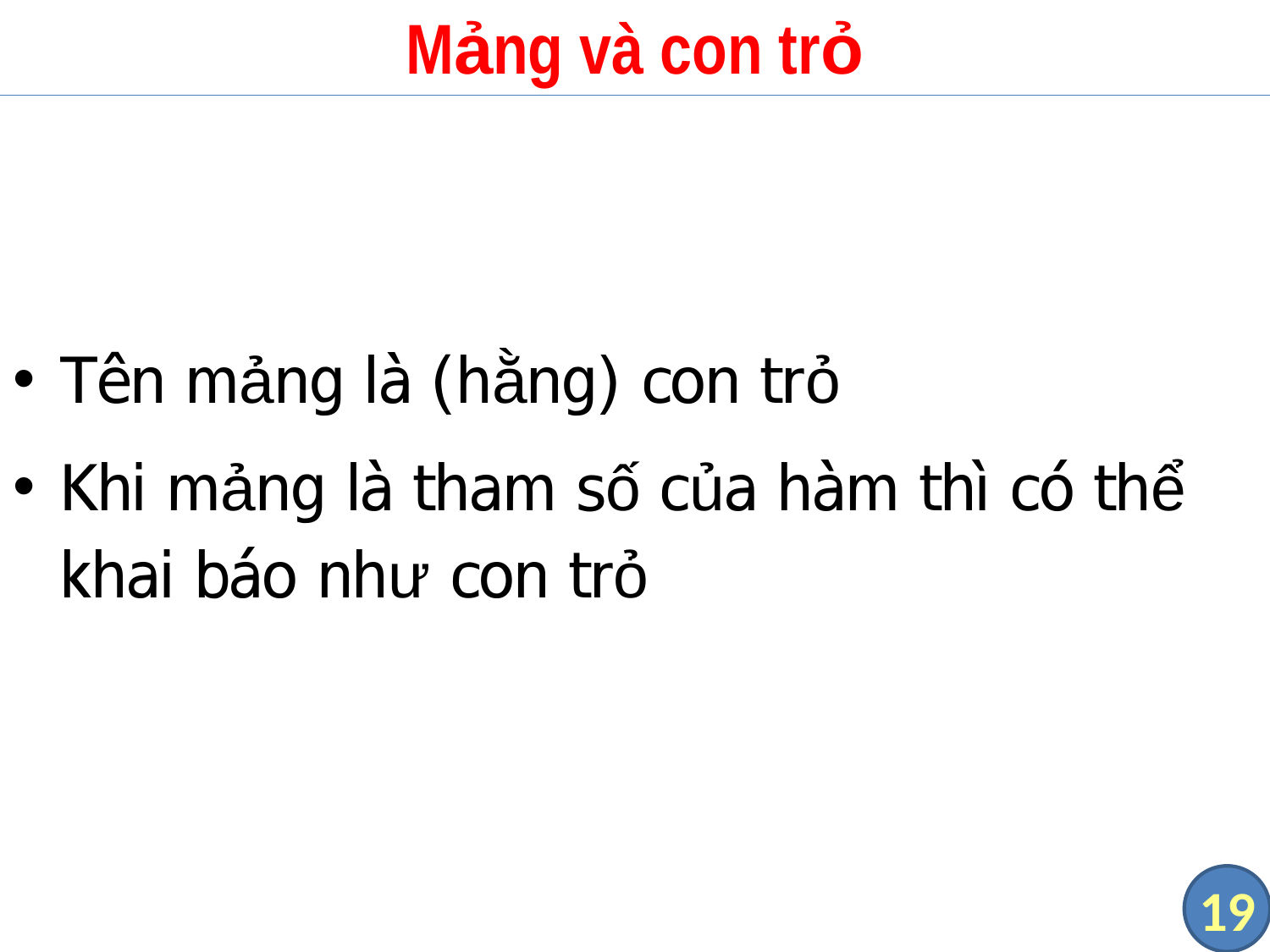

# Mảng và con trỏ
Tên mảng là (hằng) con trỏ
Khi mảng là tham số của hàm thì có thể khai báo như con trỏ

19